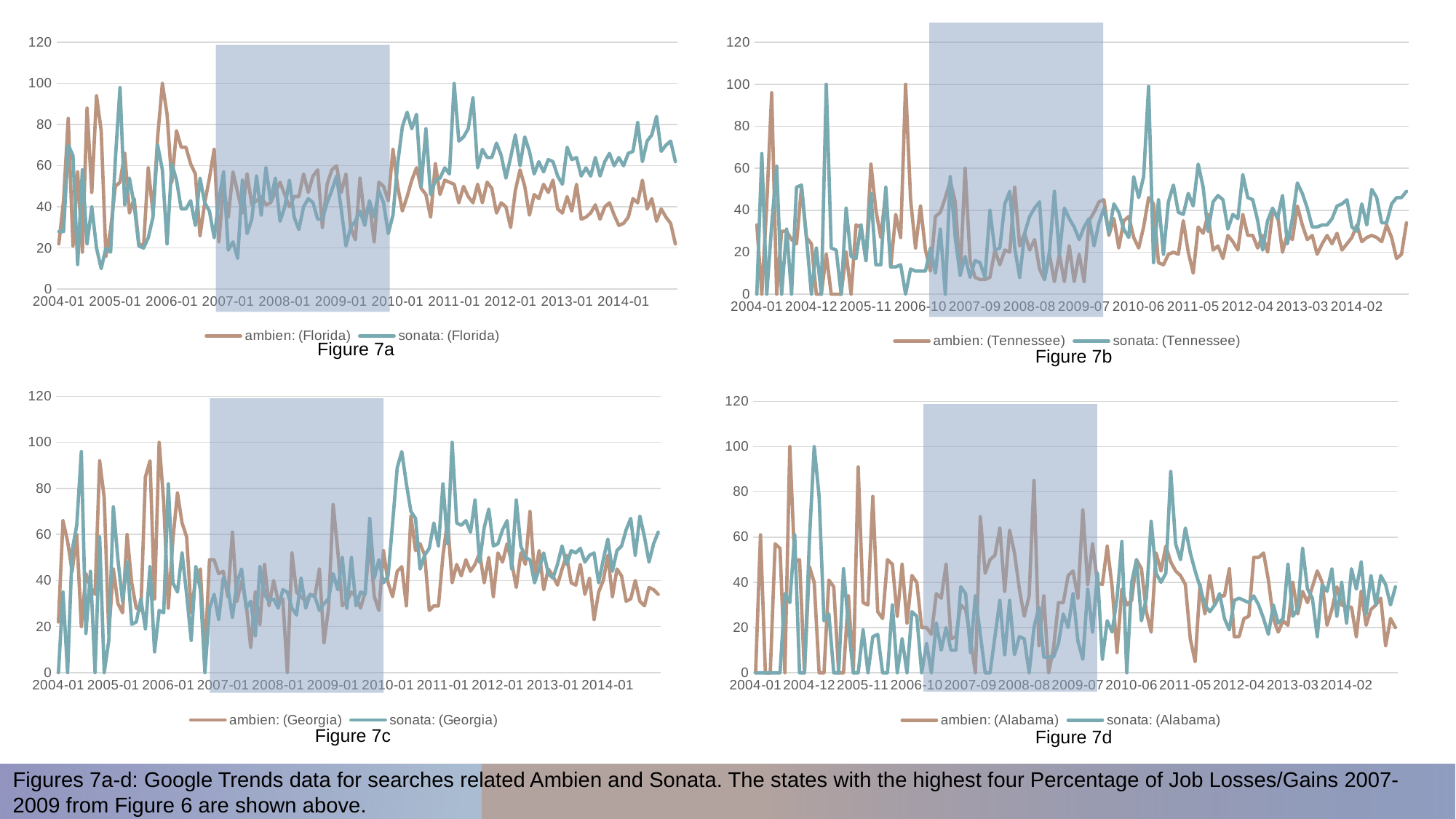

### Chart

| Category | ambien: (Florida) | sonata: (Florida) |
|---|---|---|
| 2004-01 | 22.0 | 28.0 |
| 2004-02 | 43.0 | 28.0 |
| 2004-03 | 83.0 | 70.0 |
| 2004-04 | 21.0 | 65.0 |
| 2004-05 | 57.0 | 12.0 |
| 2004-06 | 18.0 | 58.0 |
| 2004-07 | 88.0 | 22.0 |
| 2004-08 | 47.0 | 40.0 |
| 2004-09 | 94.0 | 20.0 |
| 2004-10 | 77.0 | 10.0 |
| 2004-11 | 16.0 | 20.0 |
| 2004-12 | 29.0 | 18.0 |
| 2005-01 | 50.0 | 63.0 |
| 2005-02 | 52.0 | 98.0 |
| 2005-03 | 66.0 | 41.0 |
| 2005-04 | 37.0 | 54.0 |
| 2005-05 | 44.0 | 41.0 |
| 2005-06 | 22.0 | 21.0 |
| 2005-07 | 21.0 | 20.0 |
| 2005-08 | 59.0 | 25.0 |
| 2005-09 | 37.0 | 35.0 |
| 2005-10 | 74.0 | 70.0 |
| 2005-11 | 100.0 | 58.0 |
| 2005-12 | 85.0 | 22.0 |
| 2006-01 | 52.0 | 61.0 |
| 2006-02 | 77.0 | 53.0 |
| 2006-03 | 69.0 | 39.0 |
| 2006-04 | 69.0 | 39.0 |
| 2006-05 | 61.0 | 43.0 |
| 2006-06 | 56.0 | 31.0 |
| 2006-07 | 26.0 | 54.0 |
| 2006-08 | 42.0 | 42.0 |
| 2006-09 | 54.0 | 38.0 |
| 2006-10 | 68.0 | 25.0 |
| 2006-11 | 23.0 | 43.0 |
| 2006-12 | 50.0 | 57.0 |
| 2007-01 | 35.0 | 19.0 |
| 2007-02 | 57.0 | 23.0 |
| 2007-03 | 47.0 | 15.0 |
| 2007-04 | 37.0 | 53.0 |
| 2007-05 | 56.0 | 27.0 |
| 2007-06 | 41.0 | 34.0 |
| 2007-07 | 43.0 | 55.0 |
| 2007-08 | 45.0 | 36.0 |
| 2007-09 | 41.0 | 59.0 |
| 2007-10 | 42.0 | 43.0 |
| 2007-11 | 47.0 | 54.0 |
| 2007-12 | 52.0 | 33.0 |
| 2008-01 | 46.0 | 40.0 |
| 2008-02 | 40.0 | 53.0 |
| 2008-03 | 45.0 | 35.0 |
| 2008-04 | 45.0 | 29.0 |
| 2008-05 | 56.0 | 40.0 |
| 2008-06 | 47.0 | 44.0 |
| 2008-07 | 55.0 | 42.0 |
| 2008-08 | 58.0 | 34.0 |
| 2008-09 | 30.0 | 34.0 |
| 2008-10 | 51.0 | 42.0 |
| 2008-11 | 58.0 | 48.0 |
| 2008-12 | 60.0 | 55.0 |
| 2009-01 | 47.0 | 39.0 |
| 2009-02 | 56.0 | 21.0 |
| 2009-03 | 30.0 | 30.0 |
| 2009-04 | 24.0 | 33.0 |
| 2009-05 | 54.0 | 38.0 |
| 2009-06 | 34.0 | 31.0 |
| 2009-07 | 42.0 | 43.0 |
| 2009-08 | 23.0 | 35.0 |
| 2009-09 | 52.0 | 48.0 |
| 2009-10 | 50.0 | 42.0 |
| 2009-11 | 43.0 | 27.0 |
| 2009-12 | 68.0 | 36.0 |
| 2010-01 | 50.0 | 61.0 |
| 2010-02 | 38.0 | 79.0 |
| 2010-03 | 45.0 | 86.0 |
| 2010-04 | 53.0 | 78.0 |
| 2010-05 | 59.0 | 85.0 |
| 2010-06 | 49.0 | 50.0 |
| 2010-07 | 46.0 | 78.0 |
| 2010-08 | 35.0 | 46.0 |
| 2010-09 | 61.0 | 53.0 |
| 2010-10 | 46.0 | 54.0 |
| 2010-11 | 53.0 | 59.0 |
| 2010-12 | 52.0 | 56.0 |
| 2011-01 | 51.0 | 100.0 |
| 2011-02 | 42.0 | 72.0 |
| 2011-03 | 50.0 | 74.0 |
| 2011-04 | 45.0 | 78.0 |
| 2011-05 | 42.0 | 93.0 |
| 2011-06 | 51.0 | 59.0 |
| 2011-07 | 42.0 | 68.0 |
| 2011-08 | 52.0 | 64.0 |
| 2011-09 | 49.0 | 64.0 |
| 2011-10 | 37.0 | 71.0 |
| 2011-11 | 42.0 | 65.0 |
| 2011-12 | 40.0 | 54.0 |
| 2012-01 | 30.0 | 64.0 |
| 2012-02 | 48.0 | 75.0 |
| 2012-03 | 58.0 | 60.0 |
| 2012-04 | 50.0 | 74.0 |
| 2012-05 | 36.0 | 67.0 |
| 2012-06 | 46.0 | 56.0 |
| 2012-07 | 44.0 | 62.0 |
| 2012-08 | 51.0 | 57.0 |
| 2012-09 | 47.0 | 63.0 |
| 2012-10 | 53.0 | 62.0 |
| 2012-11 | 39.0 | 55.0 |
| 2012-12 | 37.0 | 51.0 |
| 2013-01 | 45.0 | 69.0 |
| 2013-02 | 38.0 | 63.0 |
| 2013-03 | 51.0 | 64.0 |
| 2013-04 | 34.0 | 55.0 |
| 2013-05 | 35.0 | 59.0 |
| 2013-06 | 37.0 | 55.0 |
| 2013-07 | 41.0 | 64.0 |
| 2013-08 | 34.0 | 55.0 |
| 2013-09 | 40.0 | 62.0 |
| 2013-10 | 42.0 | 66.0 |
| 2013-11 | 36.0 | 60.0 |
| 2013-12 | 31.0 | 64.0 |
| 2014-01 | 32.0 | 60.0 |
| 2014-02 | 35.0 | 66.0 |
| 2014-03 | 44.0 | 67.0 |
| 2014-04 | 42.0 | 81.0 |
| 2014-05 | 53.0 | 62.0 |
| 2014-06 | 39.0 | 72.0 |
| 2014-07 | 44.0 | 75.0 |
| 2014-08 | 33.0 | 84.0 |
| 2014-09 | 39.0 | 67.0 |
| 2014-10 | 35.0 | 70.0 |
| 2014-11 | 32.0 | 72.0 |
| 2014-12 | 22.0 | 62.0 |

### Chart

| Category | ambien: (Tennessee) | sonata: (Tennessee) |
|---|---|---|
| 2004-01 | 33.0 | 0.0 |
| 2004-02 | 0.0 | 67.0 |
| 2004-03 | 43.0 | 0.0 |
| 2004-04 | 96.0 | 33.0 |
| 2004-05 | 0.0 | 61.0 |
| 2004-06 | 30.0 | 0.0 |
| 2004-07 | 30.0 | 31.0 |
| 2004-08 | 26.0 | 0.0 |
| 2004-09 | 24.0 | 51.0 |
| 2004-10 | 51.0 | 52.0 |
| 2004-11 | 27.0 | 27.0 |
| 2004-12 | 24.0 | 0.0 |
| 2005-01 | 0.0 | 22.0 |
| 2005-02 | 0.0 | 0.0 |
| 2005-03 | 19.0 | 100.0 |
| 2005-04 | 0.0 | 22.0 |
| 2005-05 | 0.0 | 21.0 |
| 2005-06 | 0.0 | 0.0 |
| 2005-07 | 20.0 | 41.0 |
| 2005-08 | 0.0 | 18.0 |
| 2005-09 | 33.0 | 17.0 |
| 2005-10 | 32.0 | 33.0 |
| 2005-11 | 16.0 | 16.0 |
| 2005-12 | 62.0 | 48.0 |
| 2006-01 | 40.0 | 14.0 |
| 2006-02 | 27.0 | 14.0 |
| 2006-03 | 49.0 | 51.0 |
| 2006-04 | 13.0 | 13.0 |
| 2006-05 | 38.0 | 13.0 |
| 2006-06 | 27.0 | 14.0 |
| 2006-07 | 100.0 | 0.0 |
| 2006-08 | 45.0 | 12.0 |
| 2006-09 | 22.0 | 11.0 |
| 2006-10 | 42.0 | 11.0 |
| 2006-11 | 21.0 | 11.0 |
| 2006-12 | 11.0 | 22.0 |
| 2007-01 | 37.0 | 10.0 |
| 2007-02 | 39.0 | 31.0 |
| 2007-03 | 46.0 | 0.0 |
| 2007-04 | 54.0 | 56.0 |
| 2007-05 | 44.0 | 27.0 |
| 2007-06 | 9.0 | 9.0 |
| 2007-07 | 60.0 | 18.0 |
| 2007-08 | 16.0 | 8.0 |
| 2007-09 | 8.0 | 16.0 |
| 2007-10 | 7.0 | 15.0 |
| 2007-11 | 7.0 | 8.0 |
| 2007-12 | 8.0 | 40.0 |
| 2008-01 | 21.0 | 21.0 |
| 2008-02 | 14.0 | 22.0 |
| 2008-03 | 21.0 | 43.0 |
| 2008-04 | 20.0 | 49.0 |
| 2008-05 | 51.0 | 22.0 |
| 2008-06 | 23.0 | 8.0 |
| 2008-07 | 29.0 | 29.0 |
| 2008-08 | 21.0 | 37.0 |
| 2008-09 | 26.0 | 41.0 |
| 2008-10 | 12.0 | 44.0 |
| 2008-11 | 7.0 | 7.0 |
| 2008-12 | 19.0 | 20.0 |
| 2009-01 | 6.0 | 49.0 |
| 2009-02 | 19.0 | 19.0 |
| 2009-03 | 6.0 | 41.0 |
| 2009-04 | 23.0 | 36.0 |
| 2009-05 | 6.0 | 32.0 |
| 2009-06 | 19.0 | 26.0 |
| 2009-07 | 6.0 | 32.0 |
| 2009-08 | 35.0 | 36.0 |
| 2009-09 | 39.0 | 23.0 |
| 2009-10 | 44.0 | 34.0 |
| 2009-11 | 45.0 | 41.0 |
| 2009-12 | 28.0 | 29.0 |
| 2010-01 | 36.0 | 43.0 |
| 2010-02 | 22.0 | 39.0 |
| 2010-03 | 35.0 | 31.0 |
| 2010-04 | 37.0 | 27.0 |
| 2010-05 | 27.0 | 56.0 |
| 2010-06 | 22.0 | 46.0 |
| 2010-07 | 32.0 | 56.0 |
| 2010-08 | 46.0 | 99.0 |
| 2010-09 | 43.0 | 15.0 |
| 2010-10 | 15.0 | 45.0 |
| 2010-11 | 14.0 | 19.0 |
| 2010-12 | 19.0 | 44.0 |
| 2011-01 | 20.0 | 52.0 |
| 2011-02 | 19.0 | 39.0 |
| 2011-03 | 35.0 | 38.0 |
| 2011-04 | 20.0 | 48.0 |
| 2011-05 | 10.0 | 42.0 |
| 2011-06 | 32.0 | 62.0 |
| 2011-07 | 29.0 | 51.0 |
| 2011-08 | 38.0 | 30.0 |
| 2011-09 | 21.0 | 44.0 |
| 2011-10 | 23.0 | 47.0 |
| 2011-11 | 17.0 | 45.0 |
| 2011-12 | 28.0 | 31.0 |
| 2012-01 | 25.0 | 38.0 |
| 2012-02 | 21.0 | 36.0 |
| 2012-03 | 38.0 | 57.0 |
| 2012-04 | 28.0 | 46.0 |
| 2012-05 | 28.0 | 45.0 |
| 2012-06 | 22.0 | 35.0 |
| 2012-07 | 28.0 | 21.0 |
| 2012-08 | 20.0 | 35.0 |
| 2012-09 | 39.0 | 41.0 |
| 2012-10 | 38.0 | 36.0 |
| 2012-11 | 20.0 | 47.0 |
| 2012-12 | 29.0 | 24.0 |
| 2013-01 | 26.0 | 36.0 |
| 2013-02 | 42.0 | 53.0 |
| 2013-03 | 33.0 | 48.0 |
| 2013-04 | 26.0 | 41.0 |
| 2013-05 | 28.0 | 32.0 |
| 2013-06 | 19.0 | 32.0 |
| 2013-07 | 24.0 | 33.0 |
| 2013-08 | 28.0 | 33.0 |
| 2013-09 | 24.0 | 36.0 |
| 2013-10 | 29.0 | 42.0 |
| 2013-11 | 21.0 | 43.0 |
| 2013-12 | 24.0 | 45.0 |
| 2014-01 | 27.0 | 32.0 |
| 2014-02 | 33.0 | 30.0 |
| 2014-03 | 25.0 | 43.0 |
| 2014-04 | 27.0 | 33.0 |
| 2014-05 | 28.0 | 50.0 |
| 2014-06 | 27.0 | 46.0 |
| 2014-07 | 25.0 | 34.0 |
| 2014-08 | 33.0 | 34.0 |
| 2014-09 | 27.0 | 43.0 |
| 2014-10 | 17.0 | 46.0 |
| 2014-11 | 19.0 | 46.0 |
| 2014-12 | 34.0 | 49.0 |
Figure 7a
Figure 7b

### Chart

| Category | ambien: (Georgia) | sonata: (Georgia) |
|---|---|---|
| 2004-01 | 22.0 | 0.0 |
| 2004-02 | 66.0 | 35.0 |
| 2004-03 | 57.0 | 0.0 |
| 2004-04 | 44.0 | 53.0 |
| 2004-05 | 60.0 | 64.0 |
| 2004-06 | 20.0 | 96.0 |
| 2004-07 | 43.0 | 17.0 |
| 2004-08 | 37.0 | 44.0 |
| 2004-09 | 34.0 | 0.0 |
| 2004-10 | 92.0 | 59.0 |
| 2004-11 | 76.0 | 0.0 |
| 2004-12 | 17.0 | 14.0 |
| 2005-01 | 45.0 | 72.0 |
| 2005-02 | 30.0 | 49.0 |
| 2005-03 | 26.0 | 31.0 |
| 2005-04 | 60.0 | 48.0 |
| 2005-05 | 39.0 | 21.0 |
| 2005-06 | 28.0 | 22.0 |
| 2005-07 | 27.0 | 32.0 |
| 2005-08 | 85.0 | 19.0 |
| 2005-09 | 92.0 | 46.0 |
| 2005-10 | 32.0 | 9.0 |
| 2005-11 | 100.0 | 27.0 |
| 2005-12 | 74.0 | 26.0 |
| 2006-01 | 28.0 | 82.0 |
| 2006-02 | 58.0 | 39.0 |
| 2006-03 | 78.0 | 35.0 |
| 2006-04 | 65.0 | 52.0 |
| 2006-05 | 59.0 | 34.0 |
| 2006-06 | 26.0 | 14.0 |
| 2006-07 | 41.0 | 46.0 |
| 2006-08 | 45.0 | 36.0 |
| 2006-09 | 7.0 | 0.0 |
| 2006-10 | 49.0 | 28.0 |
| 2006-11 | 49.0 | 34.0 |
| 2006-12 | 43.0 | 23.0 |
| 2007-01 | 44.0 | 41.0 |
| 2007-02 | 33.0 | 37.0 |
| 2007-03 | 61.0 | 24.0 |
| 2007-04 | 31.0 | 39.0 |
| 2007-05 | 40.0 | 45.0 |
| 2007-06 | 30.0 | 28.0 |
| 2007-07 | 11.0 | 31.0 |
| 2007-08 | 35.0 | 16.0 |
| 2007-09 | 21.0 | 46.0 |
| 2007-10 | 47.0 | 34.0 |
| 2007-11 | 29.0 | 31.0 |
| 2007-12 | 40.0 | 32.0 |
| 2008-01 | 31.0 | 28.0 |
| 2008-02 | 32.0 | 36.0 |
| 2008-03 | 0.0 | 35.0 |
| 2008-04 | 52.0 | 28.0 |
| 2008-05 | 35.0 | 25.0 |
| 2008-06 | 33.0 | 41.0 |
| 2008-07 | 31.0 | 28.0 |
| 2008-08 | 34.0 | 34.0 |
| 2008-09 | 33.0 | 33.0 |
| 2008-10 | 45.0 | 27.0 |
| 2008-11 | 13.0 | 30.0 |
| 2008-12 | 28.0 | 32.0 |
| 2009-01 | 73.0 | 43.0 |
| 2009-02 | 53.0 | 36.0 |
| 2009-03 | 29.0 | 50.0 |
| 2009-04 | 31.0 | 28.0 |
| 2009-05 | 35.0 | 50.0 |
| 2009-06 | 33.0 | 29.0 |
| 2009-07 | 28.0 | 35.0 |
| 2009-08 | 35.0 | 34.0 |
| 2009-09 | 57.0 | 67.0 |
| 2009-10 | 33.0 | 41.0 |
| 2009-11 | 27.0 | 49.0 |
| 2009-12 | 53.0 | 39.0 |
| 2010-01 | 39.0 | 42.0 |
| 2010-02 | 33.0 | 65.0 |
| 2010-03 | 44.0 | 89.0 |
| 2010-04 | 46.0 | 96.0 |
| 2010-05 | 29.0 | 82.0 |
| 2010-06 | 68.0 | 70.0 |
| 2010-07 | 53.0 | 67.0 |
| 2010-08 | 56.0 | 45.0 |
| 2010-09 | 51.0 | 51.0 |
| 2010-10 | 27.0 | 54.0 |
| 2010-11 | 29.0 | 65.0 |
| 2010-12 | 29.0 | 55.0 |
| 2011-01 | 51.0 | 82.0 |
| 2011-02 | 66.0 | 56.0 |
| 2011-03 | 39.0 | 100.0 |
| 2011-04 | 47.0 | 65.0 |
| 2011-05 | 42.0 | 64.0 |
| 2011-06 | 49.0 | 66.0 |
| 2011-07 | 44.0 | 61.0 |
| 2011-08 | 47.0 | 75.0 |
| 2011-09 | 52.0 | 48.0 |
| 2011-10 | 39.0 | 63.0 |
| 2011-11 | 50.0 | 71.0 |
| 2011-12 | 33.0 | 55.0 |
| 2012-01 | 52.0 | 56.0 |
| 2012-02 | 48.0 | 62.0 |
| 2012-03 | 56.0 | 66.0 |
| 2012-04 | 48.0 | 45.0 |
| 2012-05 | 37.0 | 75.0 |
| 2012-06 | 52.0 | 55.0 |
| 2012-07 | 47.0 | 50.0 |
| 2012-08 | 70.0 | 49.0 |
| 2012-09 | 42.0 | 39.0 |
| 2012-10 | 53.0 | 45.0 |
| 2012-11 | 36.0 | 52.0 |
| 2012-12 | 45.0 | 43.0 |
| 2013-01 | 42.0 | 41.0 |
| 2013-02 | 38.0 | 47.0 |
| 2013-03 | 45.0 | 55.0 |
| 2013-04 | 51.0 | 47.0 |
| 2013-05 | 39.0 | 53.0 |
| 2013-06 | 38.0 | 52.0 |
| 2013-07 | 47.0 | 54.0 |
| 2013-08 | 34.0 | 48.0 |
| 2013-09 | 41.0 | 51.0 |
| 2013-10 | 23.0 | 52.0 |
| 2013-11 | 35.0 | 39.0 |
| 2013-12 | 40.0 | 49.0 |
| 2014-01 | 51.0 | 58.0 |
| 2014-02 | 33.0 | 44.0 |
| 2014-03 | 45.0 | 53.0 |
| 2014-04 | 42.0 | 55.0 |
| 2014-05 | 31.0 | 62.0 |
| 2014-06 | 32.0 | 67.0 |
| 2014-07 | 40.0 | 51.0 |
| 2014-08 | 31.0 | 68.0 |
| 2014-09 | 29.0 | 59.0 |
| 2014-10 | 37.0 | 48.0 |
| 2014-11 | 36.0 | 56.0 |
| 2014-12 | 34.0 | 61.0 |

### Chart

| Category | ambien: (Alabama) | sonata: (Alabama) |
|---|---|---|
| 2004-01 | 0.0 | 0.0 |
| 2004-02 | 61.0 | 0.0 |
| 2004-03 | 0.0 | 0.0 |
| 2004-04 | 0.0 | 0.0 |
| 2004-05 | 57.0 | 0.0 |
| 2004-06 | 55.0 | 0.0 |
| 2004-07 | 0.0 | 35.0 |
| 2004-08 | 100.0 | 31.0 |
| 2004-09 | 49.0 | 61.0 |
| 2004-10 | 50.0 | 0.0 |
| 2004-11 | 0.0 | 0.0 |
| 2004-12 | 47.0 | 58.0 |
| 2005-01 | 40.0 | 100.0 |
| 2005-02 | 0.0 | 78.0 |
| 2005-03 | 0.0 | 23.0 |
| 2005-04 | 41.0 | 26.0 |
| 2005-05 | 38.0 | 0.0 |
| 2005-06 | 0.0 | 0.0 |
| 2005-07 | 0.0 | 46.0 |
| 2005-08 | 34.0 | 21.0 |
| 2005-09 | 0.0 | 0.0 |
| 2005-10 | 91.0 | 0.0 |
| 2005-11 | 31.0 | 19.0 |
| 2005-12 | 30.0 | 0.0 |
| 2006-01 | 78.0 | 16.0 |
| 2006-02 | 27.0 | 17.0 |
| 2006-03 | 24.0 | 0.0 |
| 2006-04 | 50.0 | 0.0 |
| 2006-05 | 48.0 | 30.0 |
| 2006-06 | 25.0 | 0.0 |
| 2006-07 | 48.0 | 15.0 |
| 2006-08 | 22.0 | 0.0 |
| 2006-09 | 43.0 | 27.0 |
| 2006-10 | 40.0 | 25.0 |
| 2006-11 | 20.0 | 0.0 |
| 2006-12 | 20.0 | 13.0 |
| 2007-01 | 17.0 | 0.0 |
| 2007-02 | 35.0 | 22.0 |
| 2007-03 | 33.0 | 10.0 |
| 2007-04 | 48.0 | 20.0 |
| 2007-05 | 15.0 | 10.0 |
| 2007-06 | 16.0 | 10.0 |
| 2007-07 | 30.0 | 38.0 |
| 2007-08 | 28.0 | 35.0 |
| 2007-09 | 15.0 | 9.0 |
| 2007-10 | 0.0 | 34.0 |
| 2007-11 | 69.0 | 17.0 |
| 2007-12 | 44.0 | 0.0 |
| 2008-01 | 50.0 | 0.0 |
| 2008-02 | 52.0 | 16.0 |
| 2008-03 | 64.0 | 32.0 |
| 2008-04 | 36.0 | 8.0 |
| 2008-05 | 63.0 | 32.0 |
| 2008-06 | 53.0 | 8.0 |
| 2008-07 | 37.0 | 16.0 |
| 2008-08 | 25.0 | 15.0 |
| 2008-09 | 34.0 | 0.0 |
| 2008-10 | 85.0 | 20.0 |
| 2008-11 | 12.0 | 29.0 |
| 2008-12 | 34.0 | 7.0 |
| 2009-01 | 0.0 | 7.0 |
| 2009-02 | 11.0 | 7.0 |
| 2009-03 | 31.0 | 13.0 |
| 2009-04 | 31.0 | 26.0 |
| 2009-05 | 43.0 | 20.0 |
| 2009-06 | 45.0 | 35.0 |
| 2009-07 | 33.0 | 14.0 |
| 2009-08 | 72.0 | 6.0 |
| 2009-09 | 39.0 | 37.0 |
| 2009-10 | 57.0 | 18.0 |
| 2009-11 | 40.0 | 44.0 |
| 2009-12 | 39.0 | 6.0 |
| 2010-01 | 56.0 | 23.0 |
| 2010-02 | 38.0 | 18.0 |
| 2010-03 | 9.0 | 33.0 |
| 2010-04 | 37.0 | 58.0 |
| 2010-05 | 30.0 | 0.0 |
| 2010-06 | 32.0 | 40.0 |
| 2010-07 | 50.0 | 50.0 |
| 2010-08 | 46.0 | 23.0 |
| 2010-09 | 27.0 | 33.0 |
| 2010-10 | 18.0 | 67.0 |
| 2010-11 | 53.0 | 44.0 |
| 2010-12 | 45.0 | 40.0 |
| 2011-01 | 56.0 | 44.0 |
| 2011-02 | 49.0 | 89.0 |
| 2011-03 | 45.0 | 57.0 |
| 2011-04 | 43.0 | 50.0 |
| 2011-05 | 39.0 | 64.0 |
| 2011-06 | 15.0 | 53.0 |
| 2011-07 | 5.0 | 45.0 |
| 2011-08 | 39.0 | 38.0 |
| 2011-09 | 26.0 | 30.0 |
| 2011-10 | 43.0 | 27.0 |
| 2011-11 | 30.0 | 30.0 |
| 2011-12 | 34.0 | 35.0 |
| 2012-01 | 34.0 | 24.0 |
| 2012-02 | 46.0 | 19.0 |
| 2012-03 | 16.0 | 32.0 |
| 2012-04 | 16.0 | 33.0 |
| 2012-05 | 24.0 | 32.0 |
| 2012-06 | 25.0 | 31.0 |
| 2012-07 | 51.0 | 34.0 |
| 2012-08 | 51.0 | 30.0 |
| 2012-09 | 53.0 | 24.0 |
| 2012-10 | 41.0 | 17.0 |
| 2012-11 | 24.0 | 30.0 |
| 2012-12 | 18.0 | 22.0 |
| 2013-01 | 23.0 | 24.0 |
| 2013-02 | 21.0 | 48.0 |
| 2013-03 | 40.0 | 25.0 |
| 2013-04 | 26.0 | 28.0 |
| 2013-05 | 36.0 | 55.0 |
| 2013-06 | 31.0 | 37.0 |
| 2013-07 | 38.0 | 33.0 |
| 2013-08 | 45.0 | 16.0 |
| 2013-09 | 40.0 | 39.0 |
| 2013-10 | 21.0 | 36.0 |
| 2013-11 | 28.0 | 46.0 |
| 2013-12 | 38.0 | 25.0 |
| 2014-01 | 30.0 | 40.0 |
| 2014-02 | 29.0 | 22.0 |
| 2014-03 | 29.0 | 46.0 |
| 2014-04 | 16.0 | 37.0 |
| 2014-05 | 36.0 | 49.0 |
| 2014-06 | 21.0 | 26.0 |
| 2014-07 | 28.0 | 43.0 |
| 2014-08 | 30.0 | 30.0 |
| 2014-09 | 33.0 | 43.0 |
| 2014-10 | 12.0 | 39.0 |
| 2014-11 | 24.0 | 30.0 |
| 2014-12 | 20.0 | 38.0 |
Figure 7c
Figure 7d
Figures 7a-d: Google Trends data for searches related Ambien and Sonata. The states with the highest four Percentage of Job Losses/Gains 2007-2009 from Figure 6 are shown above.